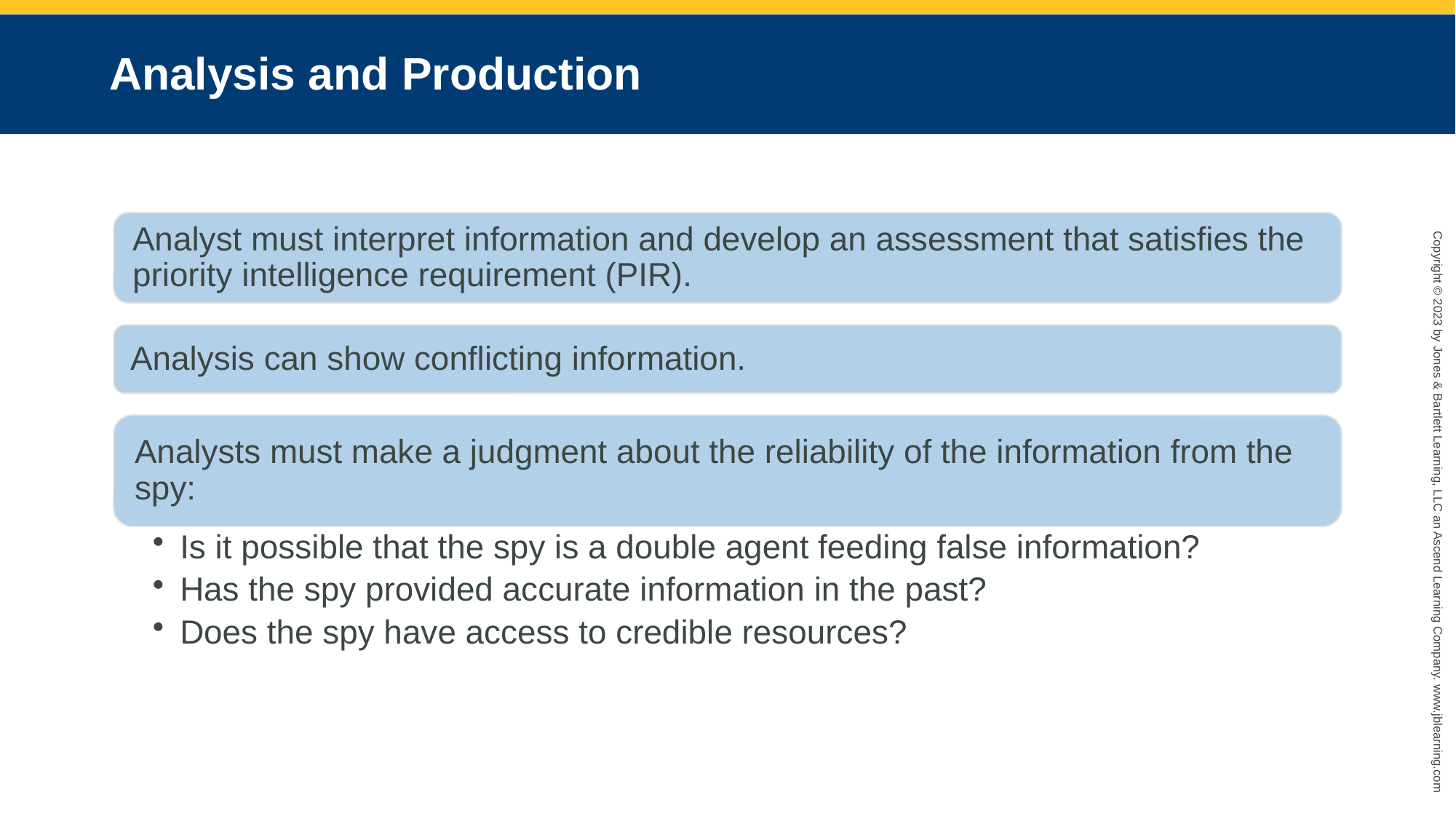

# Analysis and Production
Analyst must interpret information and develop an assessment that satisfies the priority intelligence requirement (PIR).
Analysis can show conflicting information.
Analysts must make a judgment about the reliability of the information from the spy:
Is it possible that the spy is a double agent feeding false information?
Has the spy provided accurate information in the past?
Does the spy have access to credible resources?